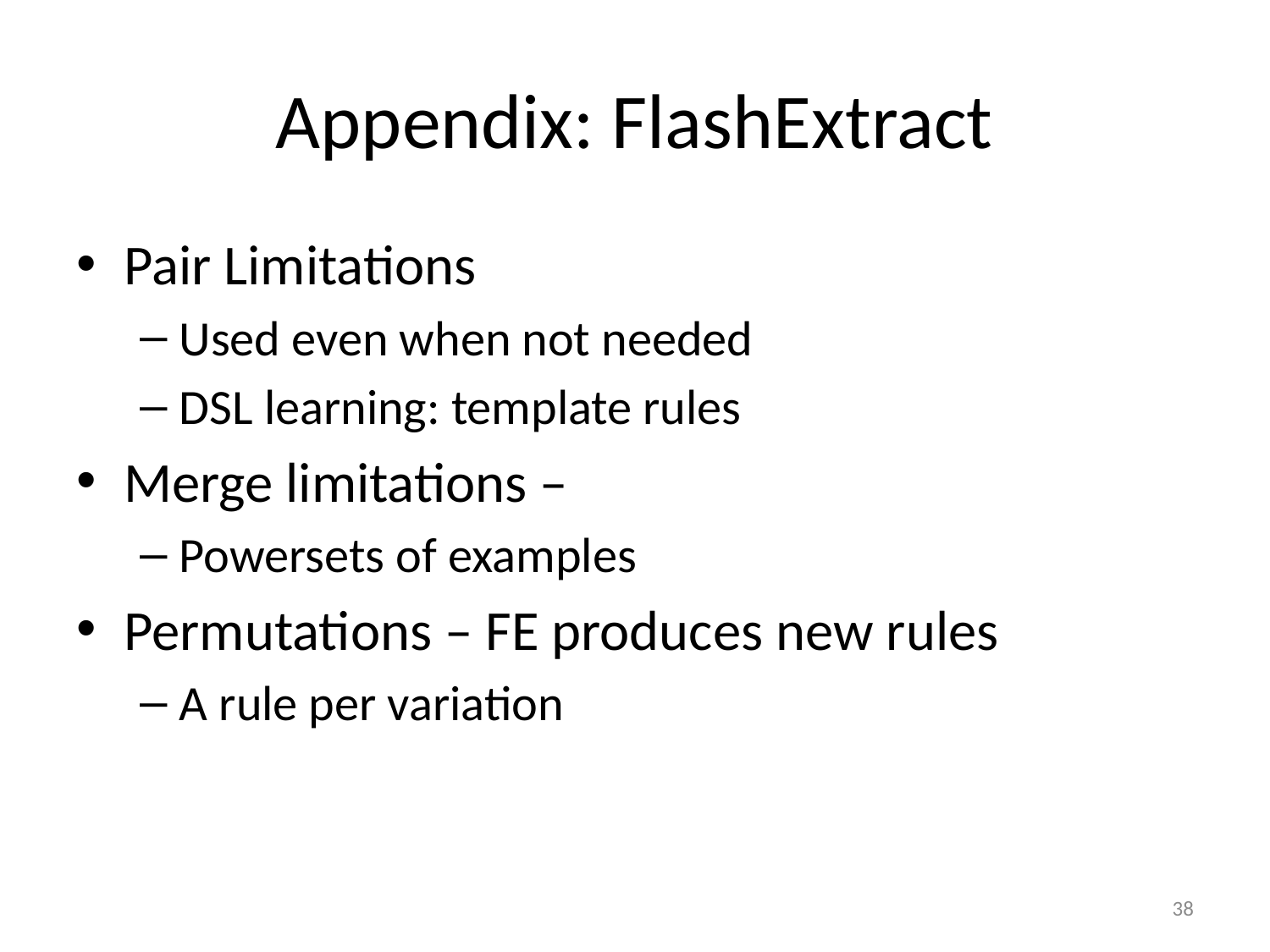

# Appendix: FlashExtract
Pair Limitations
Used even when not needed
DSL learning: template rules
Merge limitations –
Powersets of examples
Permutations – FE produces new rules
A rule per variation

38